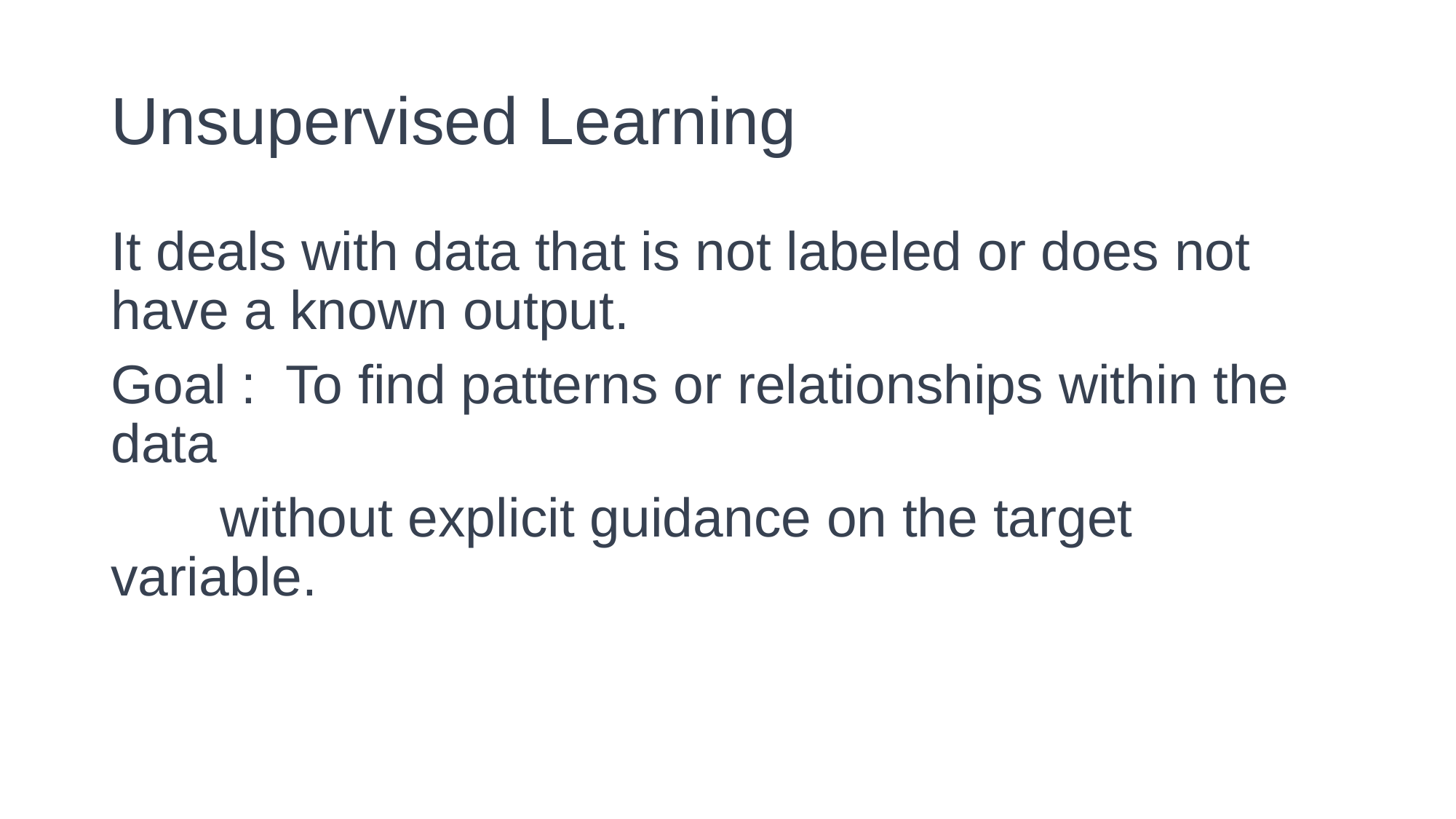

# Unsupervised Learning
It deals with data that is not labeled or does not have a known output.
Goal :  To find patterns or relationships within the data
	without explicit guidance on the target variable.